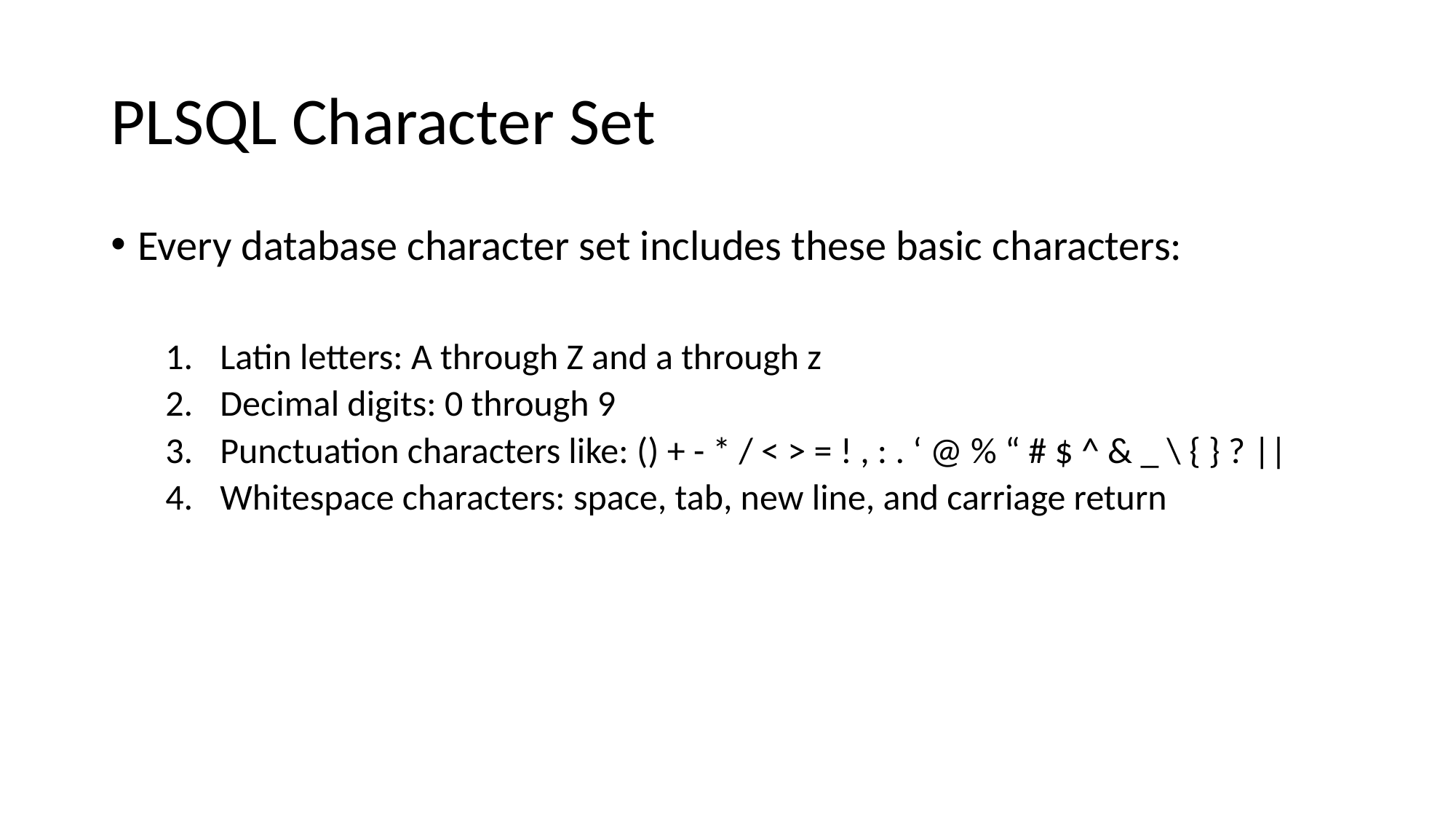

# PLSQL Character Set
Every database character set includes these basic characters:

Latin letters: A through Z and a through z
Decimal digits: 0 through 9
Punctuation characters like: () + - * / < > = ! , : . ‘ @ % “ # $ ^ & _ \ { } ? ||
Whitespace characters: space, tab, new line, and carriage return